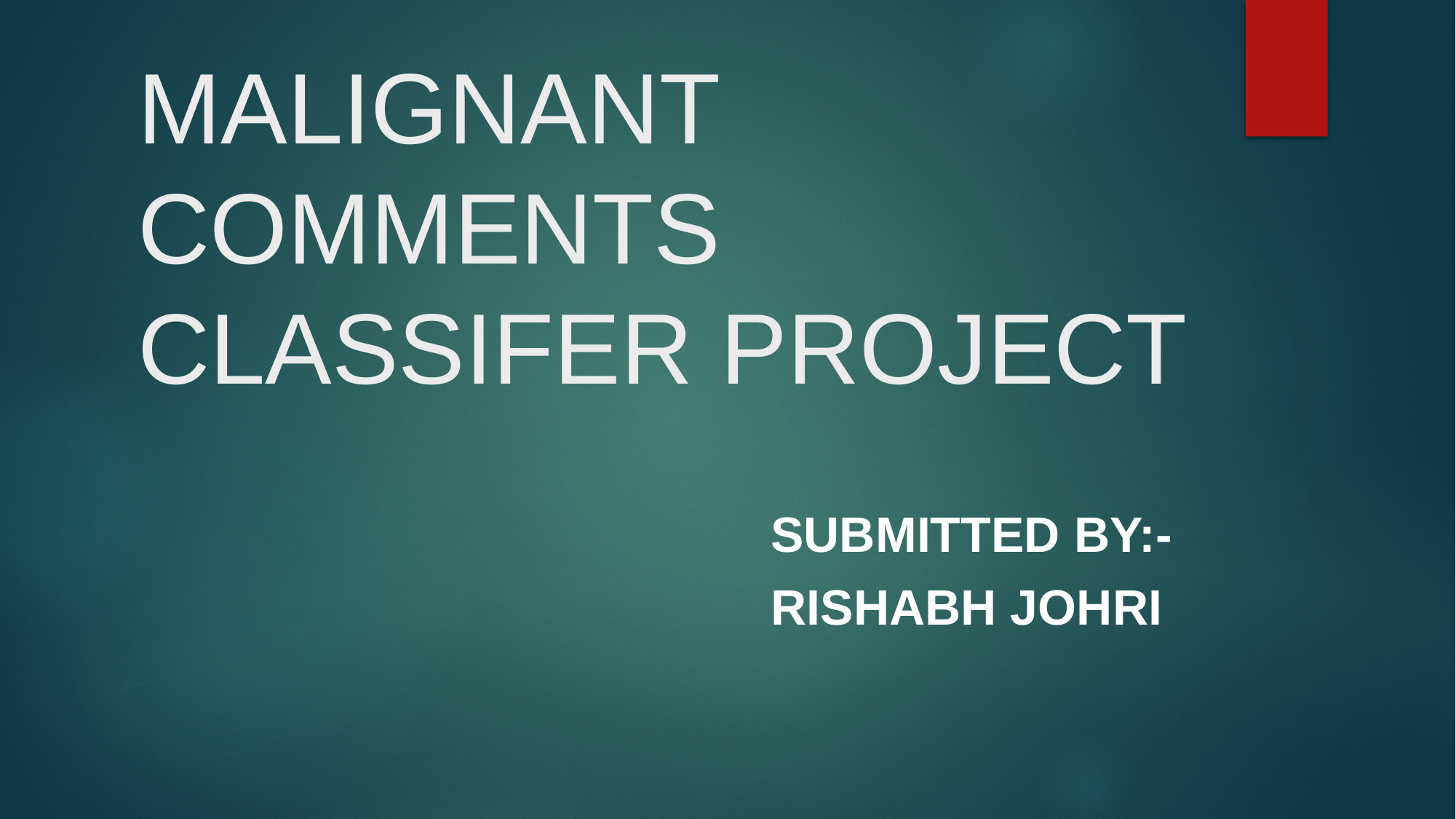

# MALIGNANT COMMENTS CLASSIFER PROJECT

                                             Submitted by:-
                                             Rishabh johri